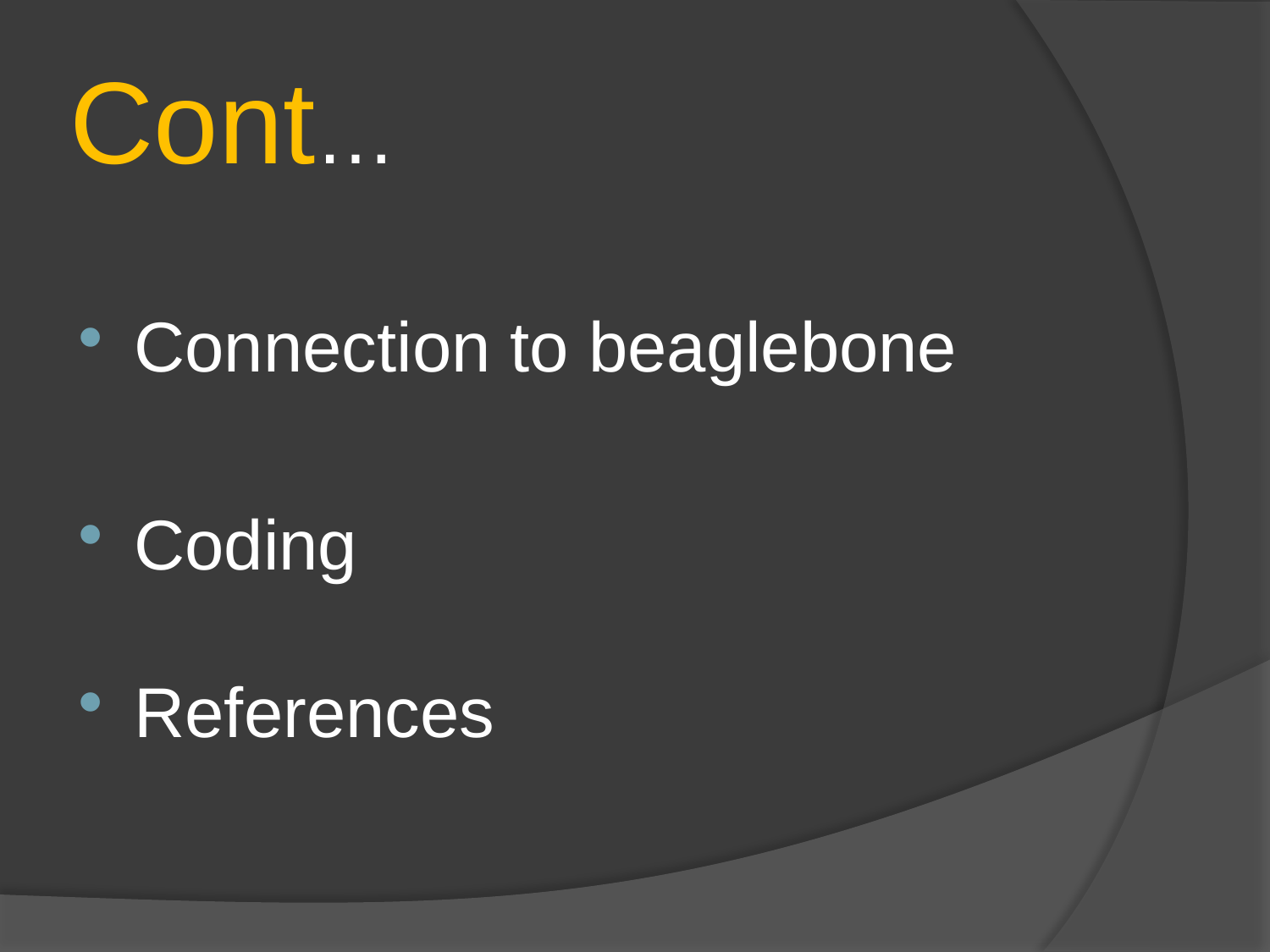

# Cont…

Connection to beaglebone

Coding

References